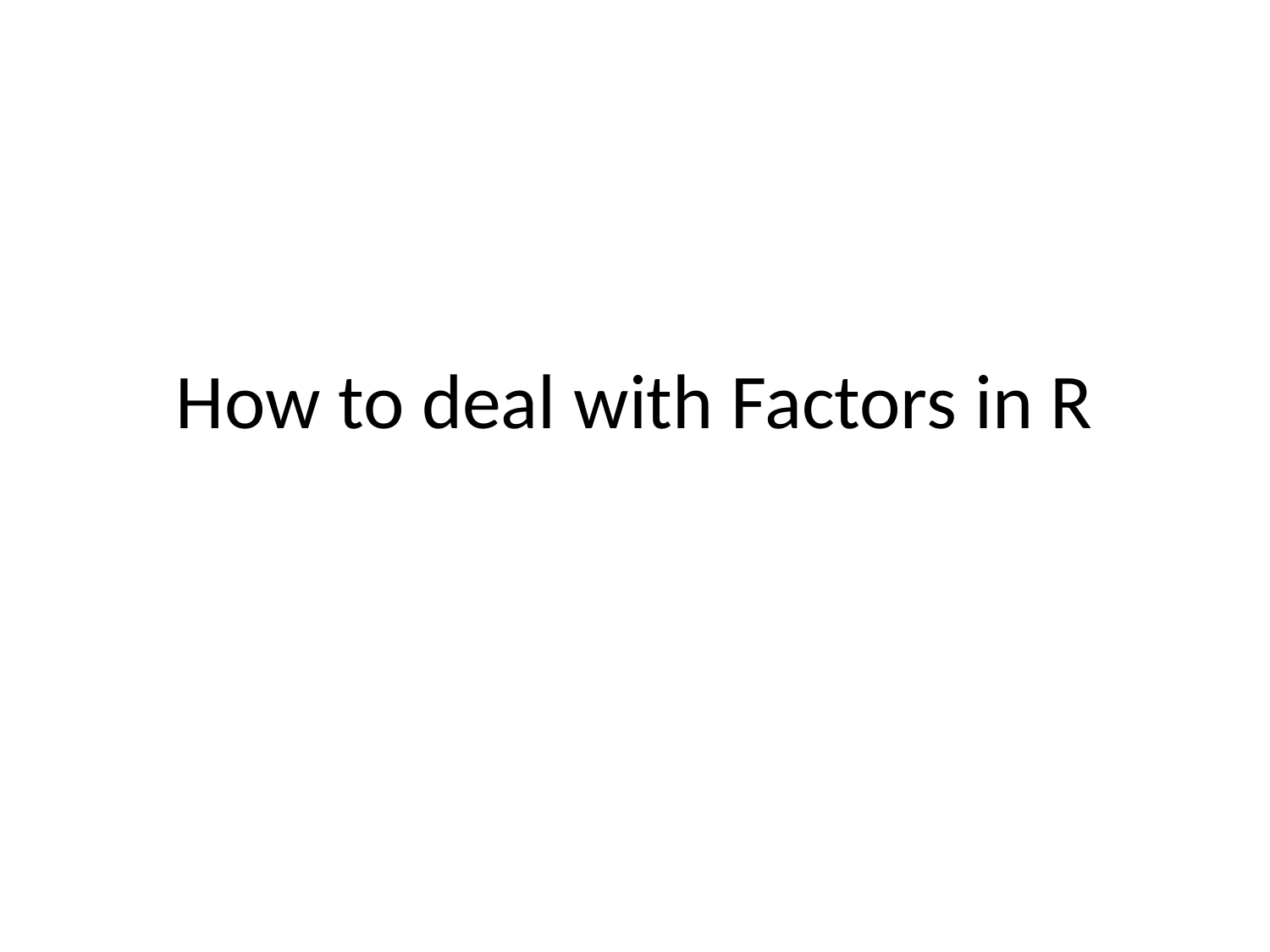

# How to deal with Factors in R